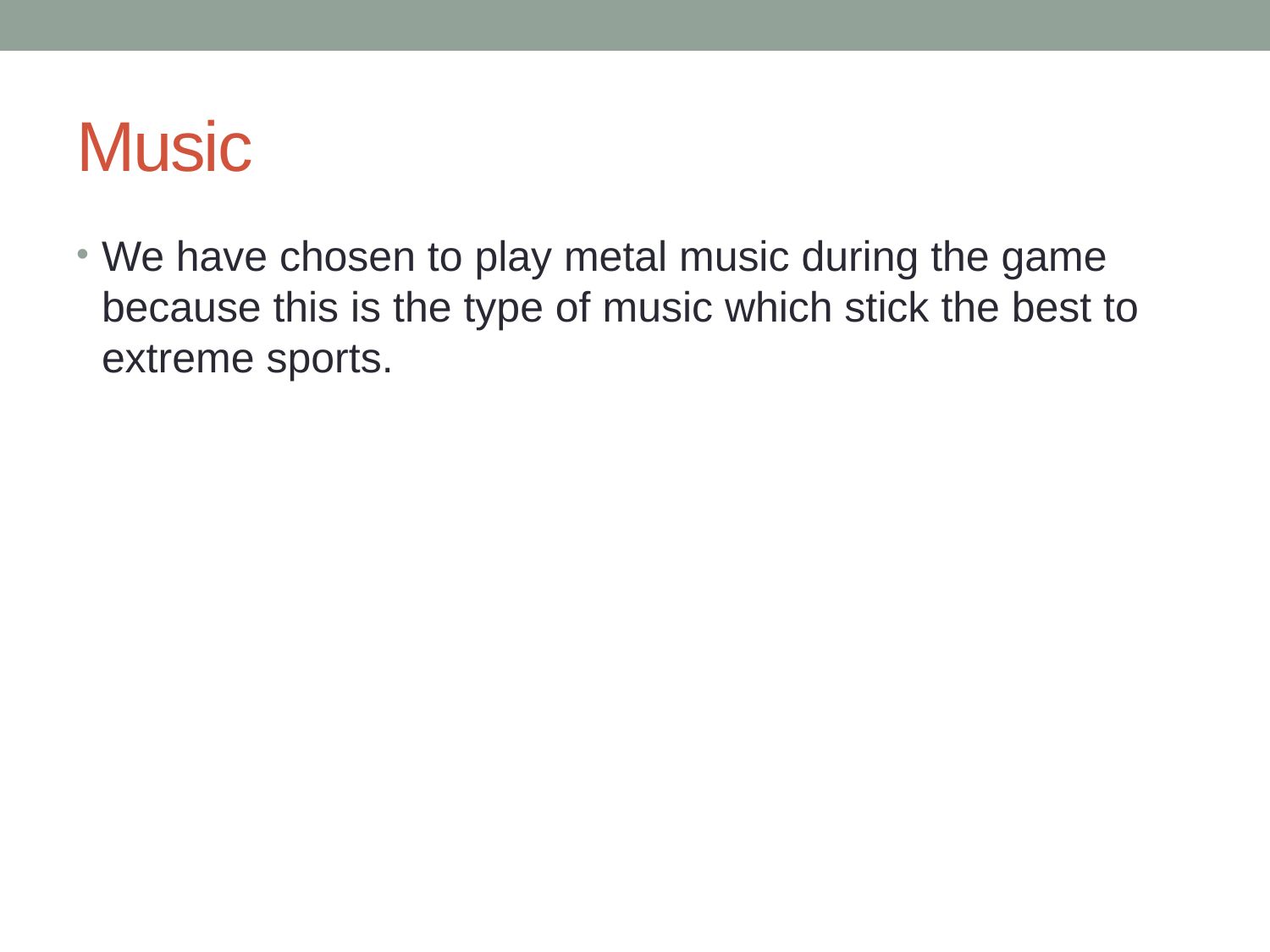

# Music
We have chosen to play metal music during the game because this is the type of music which stick the best to extreme sports.